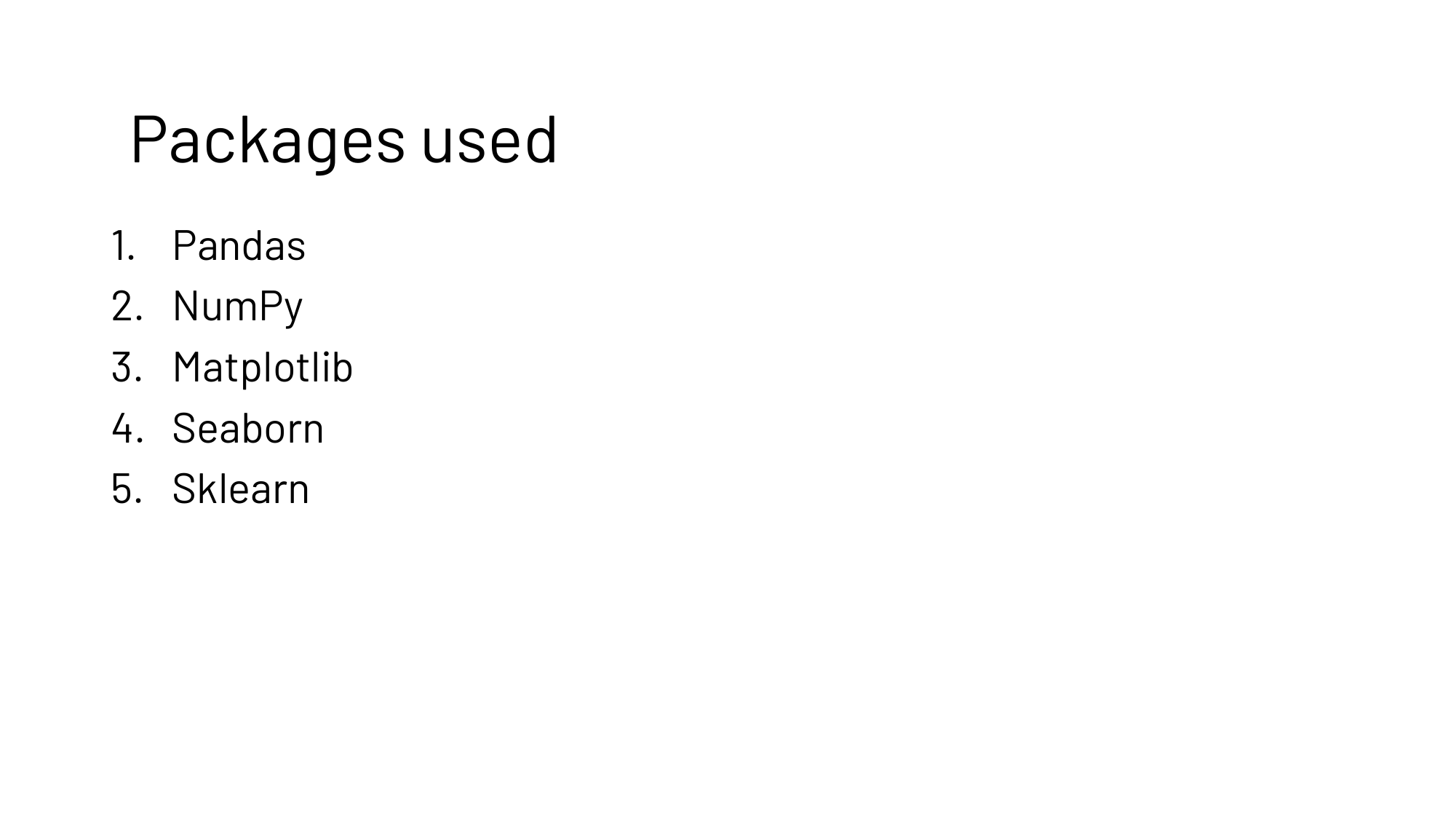

Packages used
Pandas
NumPy
Matplotlib
Seaborn
Sklearn